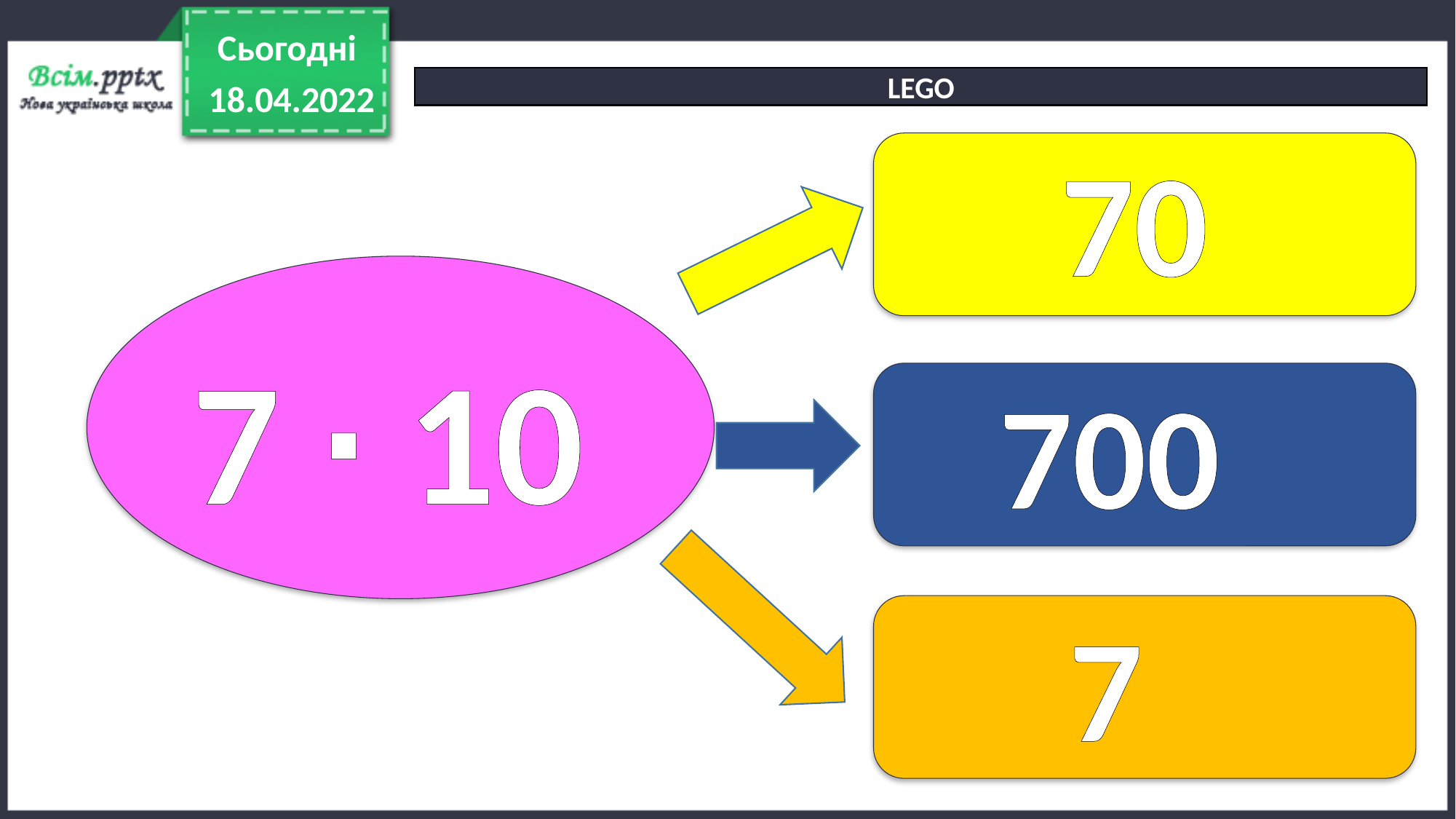

Сьогодні
LEGO
18.04.2022
70

7 ∙ 10
700

7